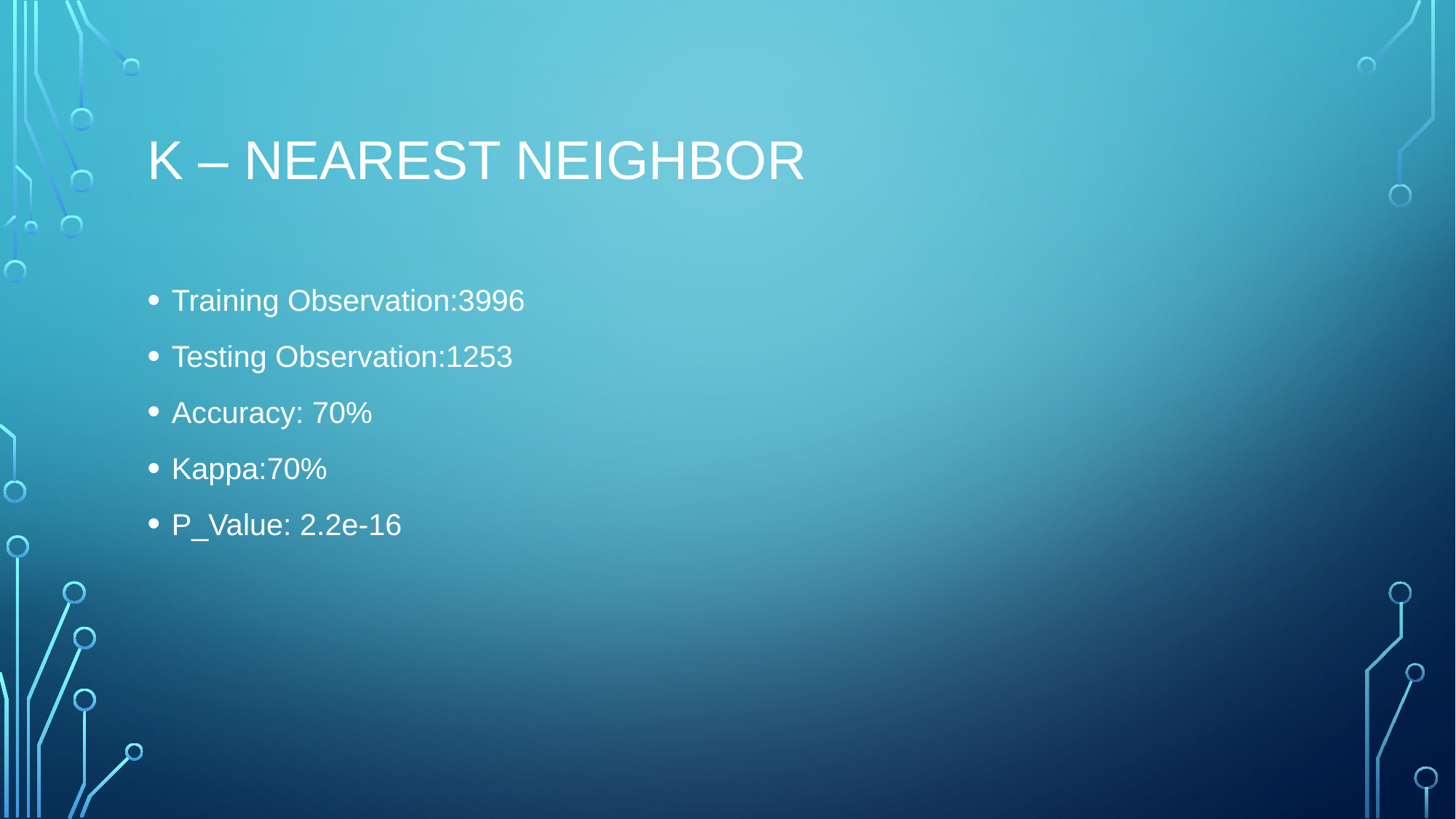

# K – Nearest neighbor
Training Observation:3996
Testing Observation:1253
Accuracy: 70%
Kappa:70%
P_Value: 2.2e-16